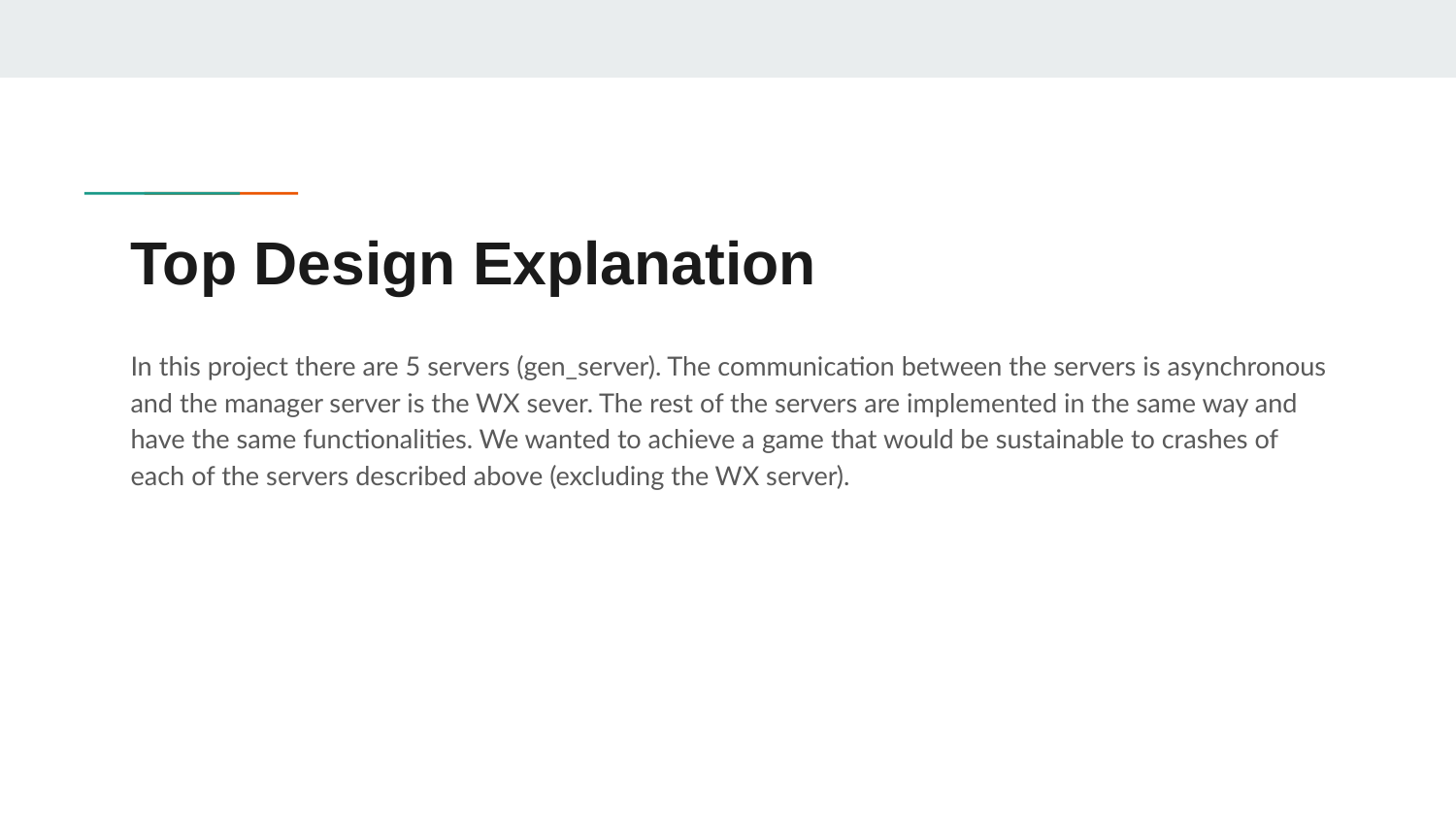

# Top Design Explanation
In this project there are 5 servers (gen_server). The communication between the servers is asynchronous and the manager server is the WX sever. The rest of the servers are implemented in the same way and have the same functionalities. We wanted to achieve a game that would be sustainable to crashes of each of the servers described above (excluding the WX server).